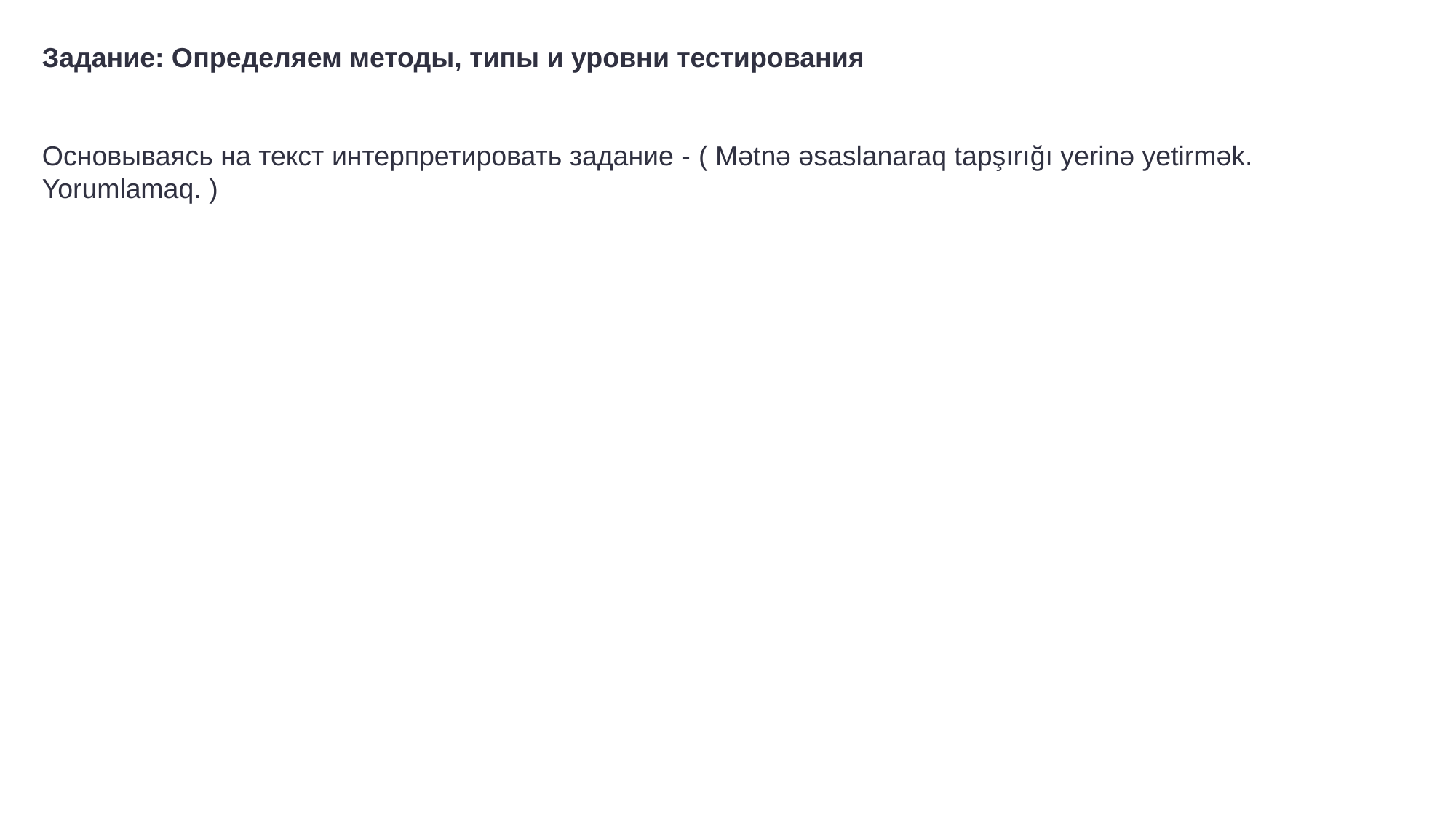

Задание: Определяем методы, типы и уровни тестирования

Основываясь на текст интерпретировать задание - ( Mətnə əsaslanaraq tapşırığı yerinə yetirmək. Yorumlamaq. )